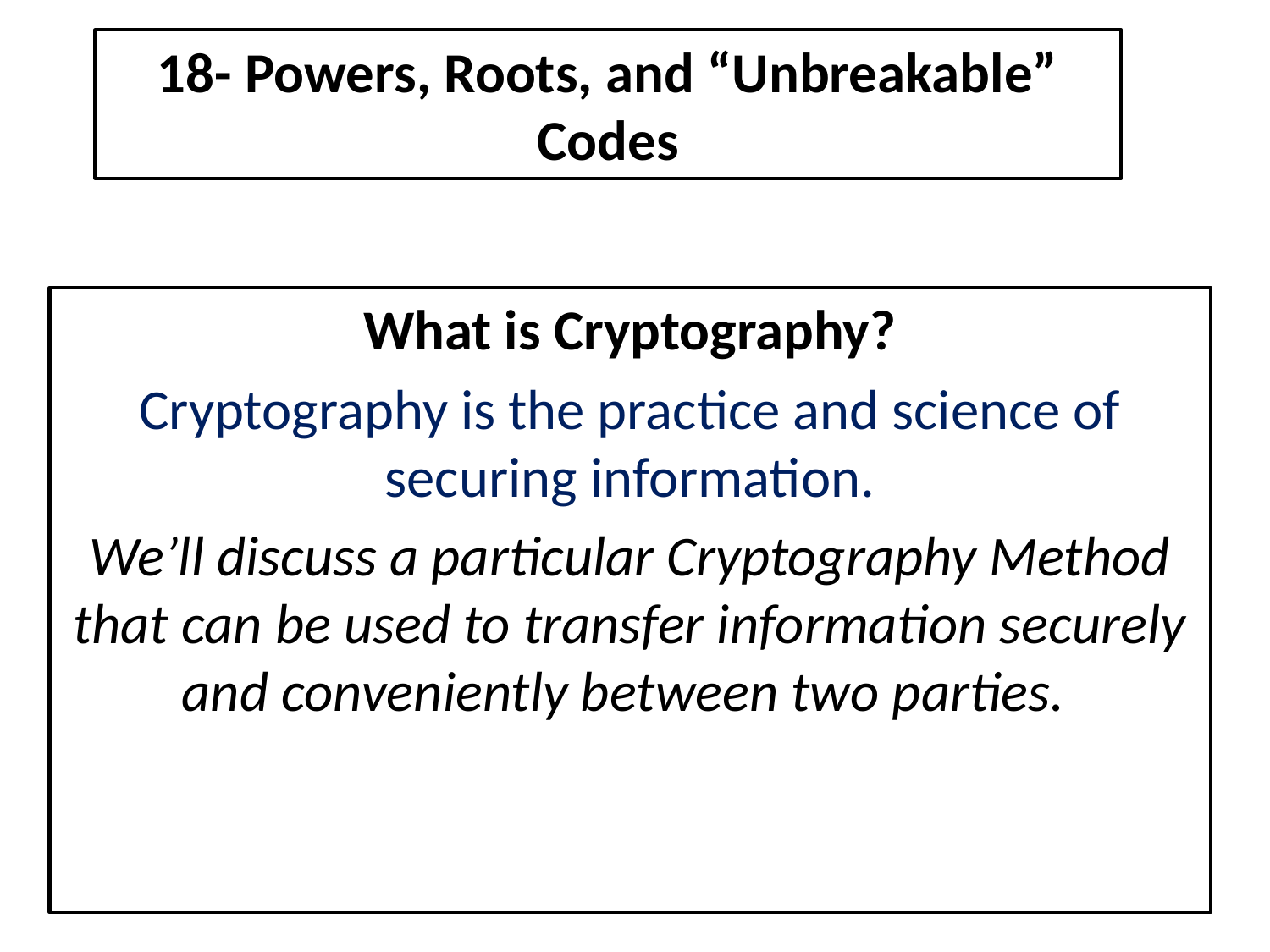

# 18- Powers, Roots, and “Unbreakable” Codes
What is Cryptography?
Cryptography is the practice and science of securing information.
We’ll discuss a particular Cryptography Method that can be used to transfer information securely and conveniently between two parties.